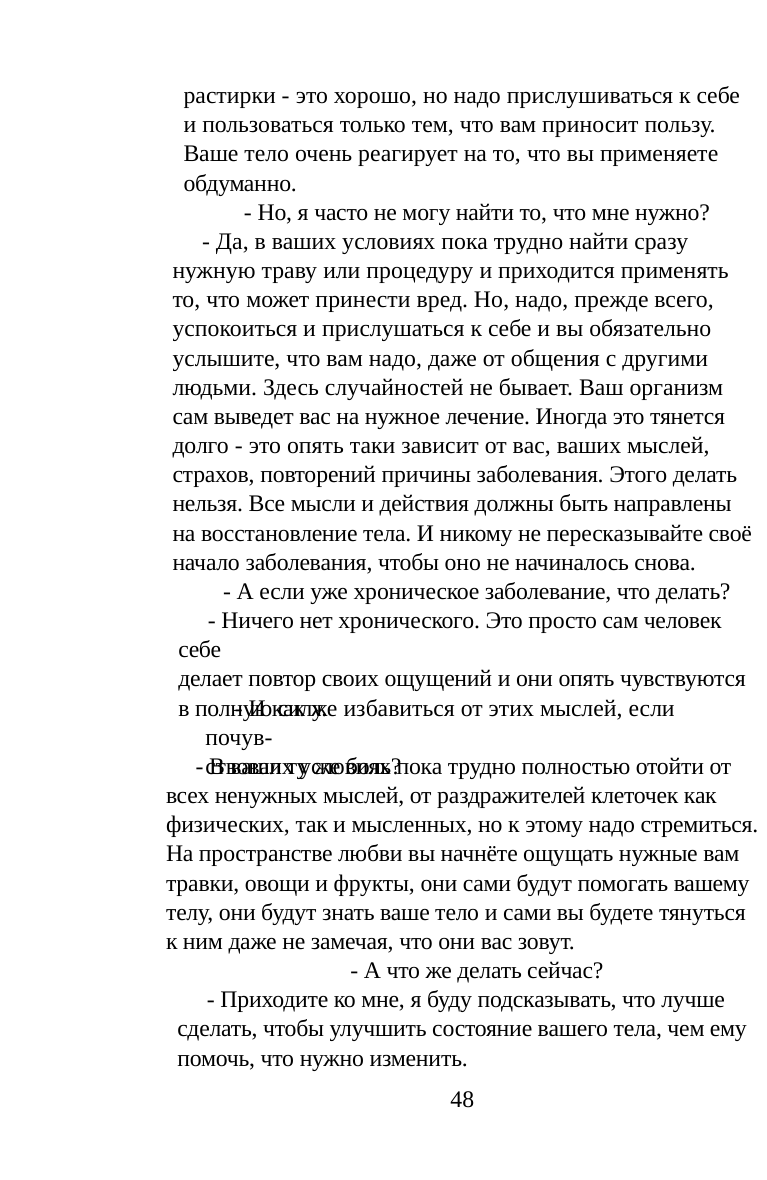

растирки - это хорошо, но надо прислушиваться к себе
и пользоваться только тем, что вам приносит пользу.
Ваше тело очень реагирует на то, что вы применяете
обдуманно.

- Как ты относишься к зарядкам?

- У вас есть афоризм - «движение это жизнь». Это
правда. Когда человек находится в движении он помогает
сам себе. Кровь омывает все клеточки тела и уносит всё, что
застоялось, задержалось, все продукты обмена, которые
тоже приносят вам боли, вред. Это естественный обмен
продуктов распада и свежих поступлений к клеточкам.
У вас очень много всяких упражнений. Каждый может
подобрать себе то, что ему нравится. И не перенапрягаясь
делать несколько минут в день. Любая ходьба делает
тоже самое. Когда вы чувствуете сильный разогрев, это
идёт хороший обмен веществ.

- Но, я часто не могу найти то, что мне нужно?

- Да, в ваших условиях пока трудно найти сразу
нужную траву или процедуру и приходится применять
то, что может принести вред. Но, надо, прежде всего,
успокоиться и прислушаться к себе и вы обязательно
услышите, что вам надо, даже от общения с другими
людьми. Здесь случайностей не бывает. Ваш организм
сам выведет вас на нужное лечение. Иногда это тянется
долго - это опять таки зависит от вас, ваших мыслей,
страхов, повторений причины заболевания. Этого делать
нельзя. Все мысли и действия должны быть направлены
на восстановление тела. И никому не пересказывайте своё
начало заболевания, чтобы оно не начиналось снова.

- И что же больше всего приносит людям пользу?

- И опять же основное - это радость, нежность, Любовь.
Эти состояния действуют на тело человека, на его клеточки
положительно. Клеточки тела очень реагируют на эти
эмоции и оптимизм жизни. Они сами избавляются от
всего негативного и восстанавливается их первоначальное
состояние - т.е. здоровье.

- А если уже хроническое заболевание, что делать?

- Ничего нет хронического. Это просто сам человек себе
делает повтор своих ощущений и они опять чувствуются
в полную силу.

Я назову некоторые храмы, которые находятся вокруг
этого дольмена.

- И как же избавиться от этих мыслей, если почув-
ствовал ту же боль?

1. Исцеление вашей души, а также исцеление вашего
сердца.

- В ваших условиях пока трудно полностью отойти от
всех ненужных мыслей, от раздражителей клеточек как
физических, так и мысленных, но к этому надо стремиться.
На пространстве любви вы начнёте ощущать нужные вам
травки, овощи и фрукты, они сами будут помогать вашему
телу, они будут знать ваше тело и сами вы будете тянуться
к ним даже не замечая, что они вас зовут.

2. Помогает понять и принять помощь для оздоров-
ления, нужную человеку.

3. Очень важный храм (слова не от меня) «Полное
осознание о самом себе, о своём здоровье, о своём бытие».
Понимание своего бытия для жизни.

4.  Очень хороший храм (слова не мои). Продлевает
жизнь человеку, избавляя от изменений в теле. Приводит
тело к первоначальному состоянию. Человек сам бу-
дет искать и находить выход, для очищения себя от
изменений.

- А что же делать сейчас?

- Приходите ко мне, я буду подсказывать, что лучше
сделать, чтобы улучшить состояние вашего тела, чем ему
помочь, что нужно изменить.

5. Узнай всё о своём здоровье и начинай его восстанав-
	49

48